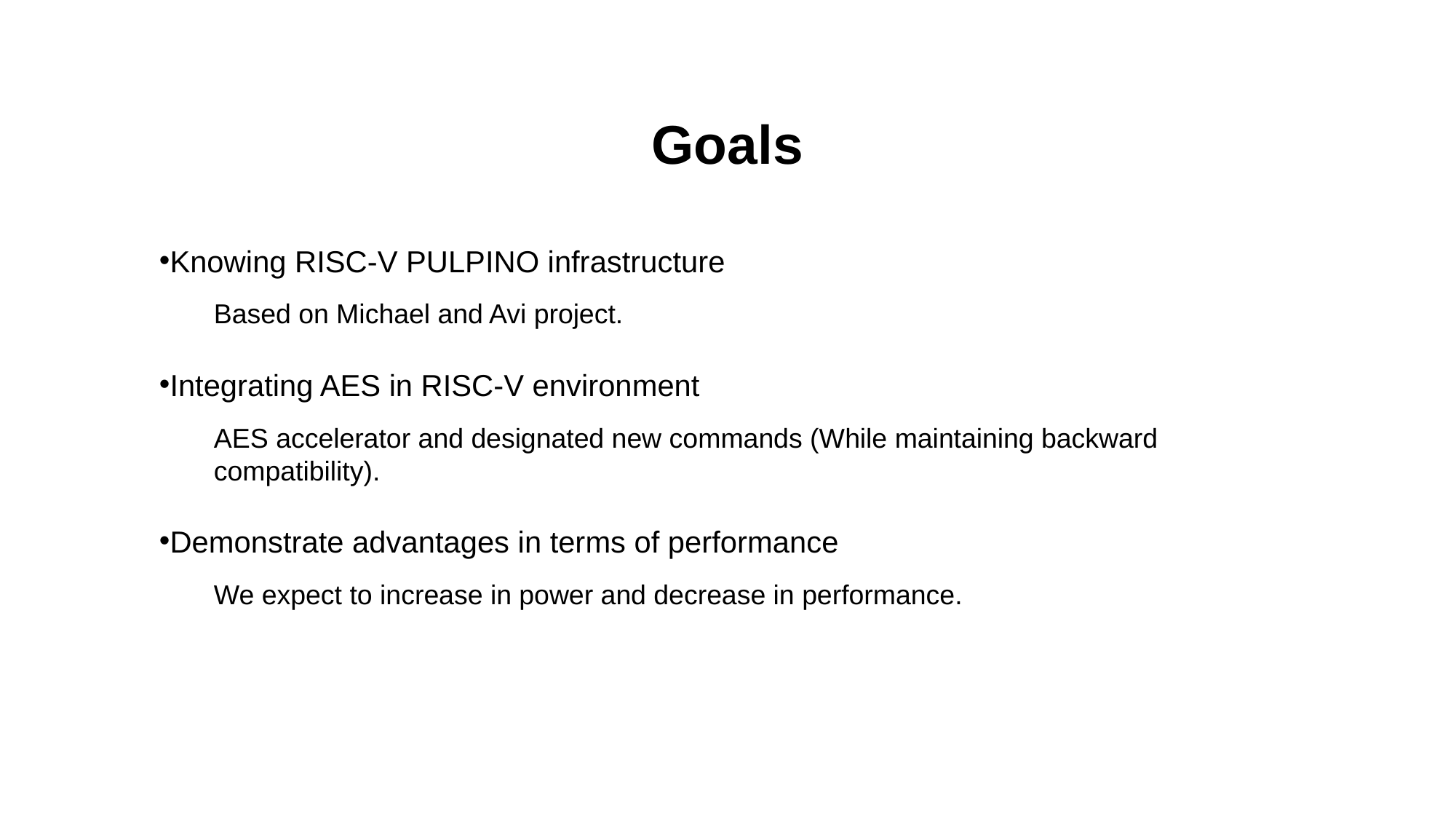

Goals
Knowing RISC-V PULPINO infrastructure
Based on Michael and Avi project.
Integrating AES in RISC-V environment
AES accelerator and designated new commands (While maintaining backward compatibility).
Demonstrate advantages in terms of performance
We expect to increase in power and decrease in performance.